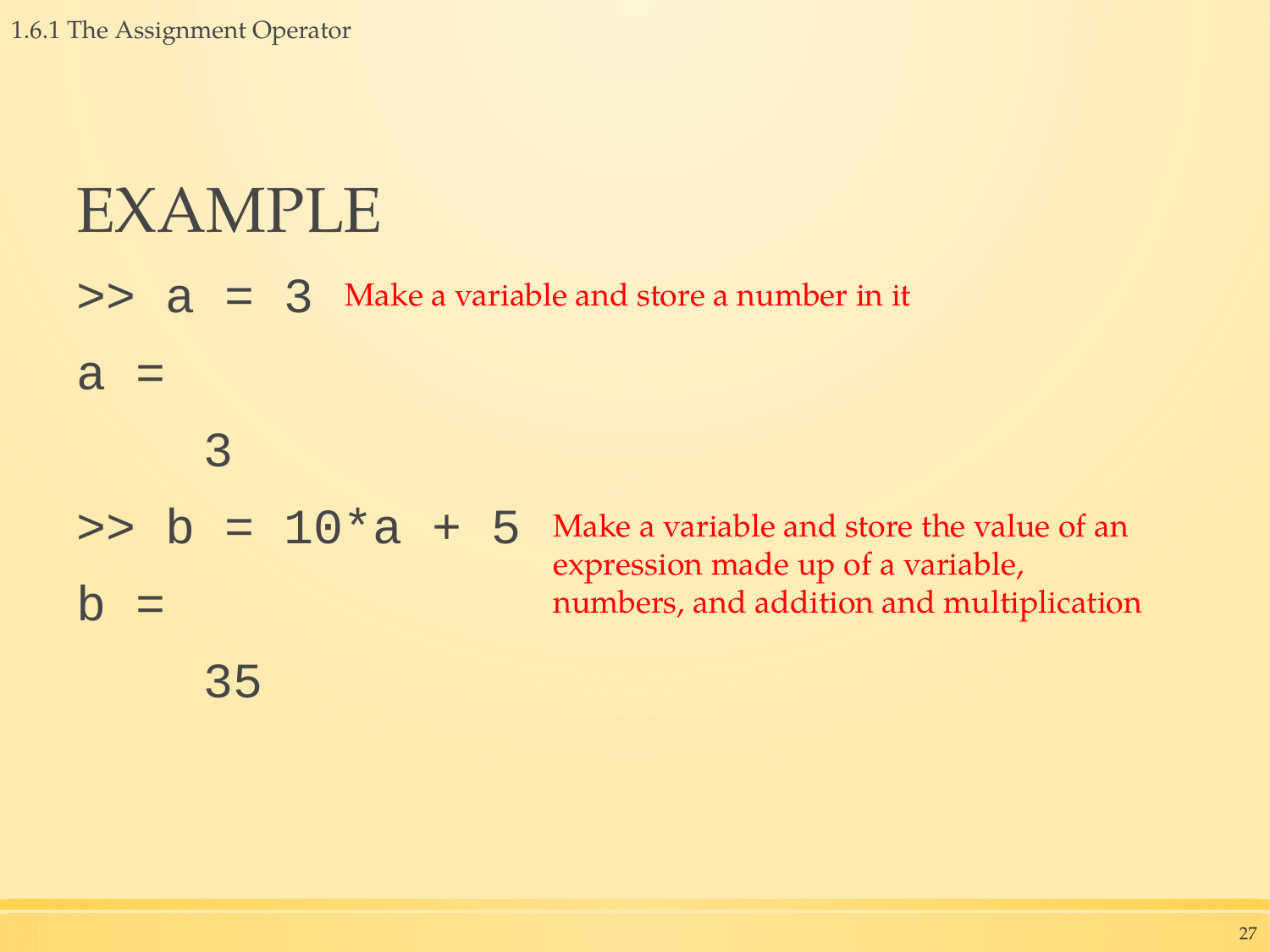

1.6.1 The Assignment Operator
EXAMPLE
>> a = 3
a =
	3
>> b = 10*a + 5
b =
	35
Make a variable and store a number in it
Make a variable and store the value of an expression made up of a variable, numbers, and addition and multiplication
27